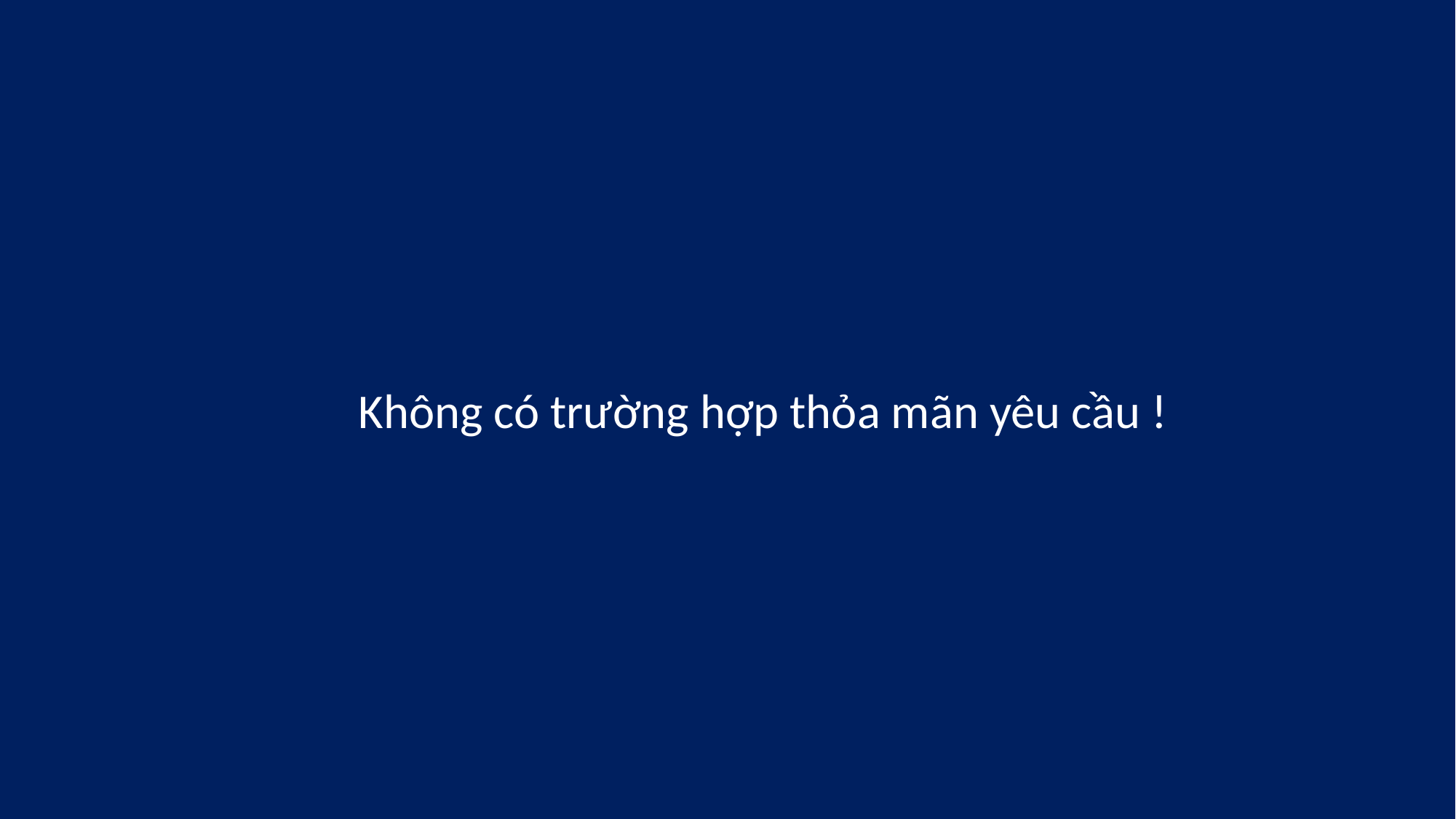

Không có trường hợp thỏa mãn yêu cầu !